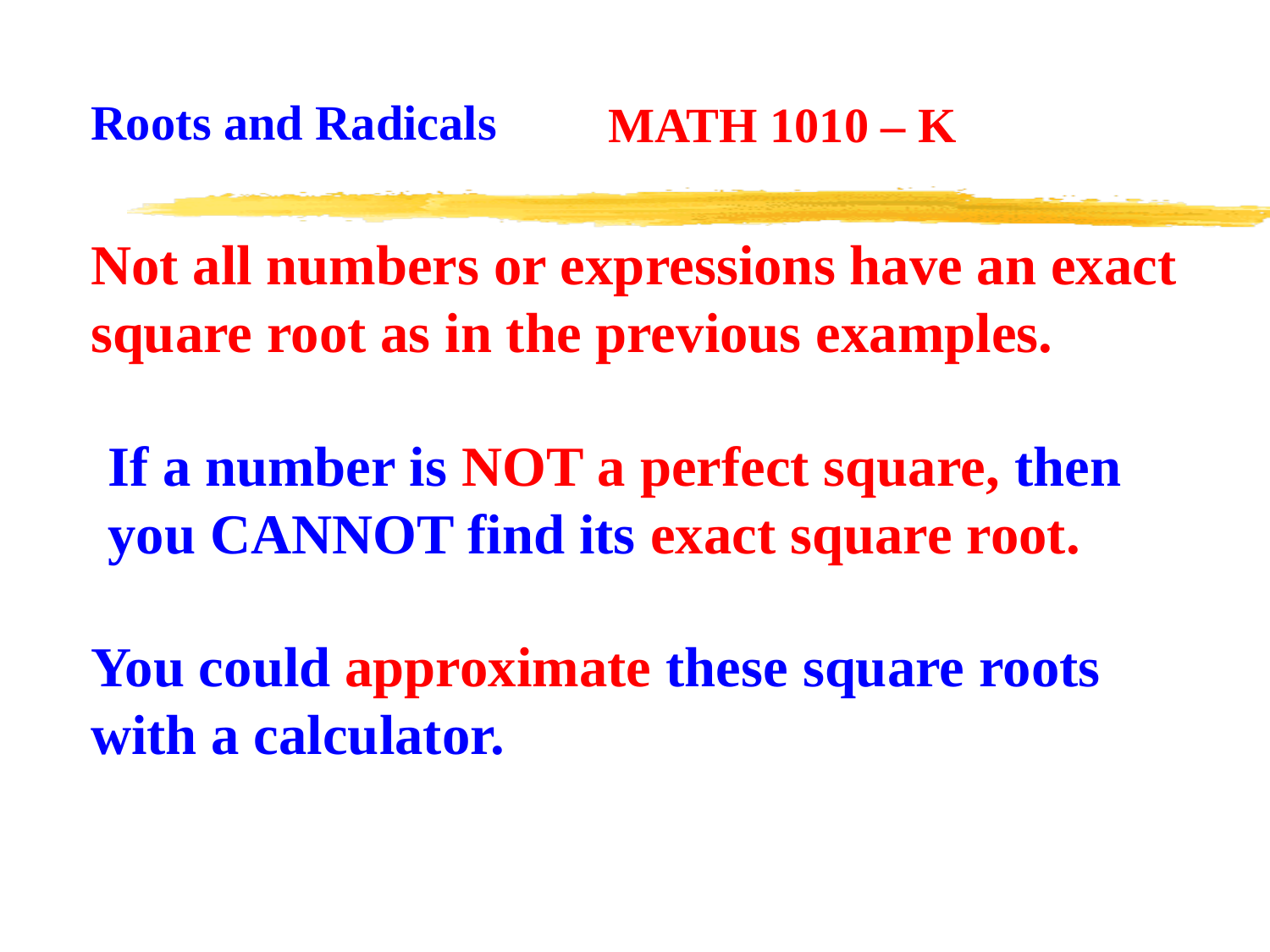

MATH 1010 – K
Roots and Radicals
Not all numbers or expressions have an exact square root as in the previous examples.
If a number is NOT a perfect square, then you CANNOT find its exact square root.
You could approximate these square roots with a calculator.